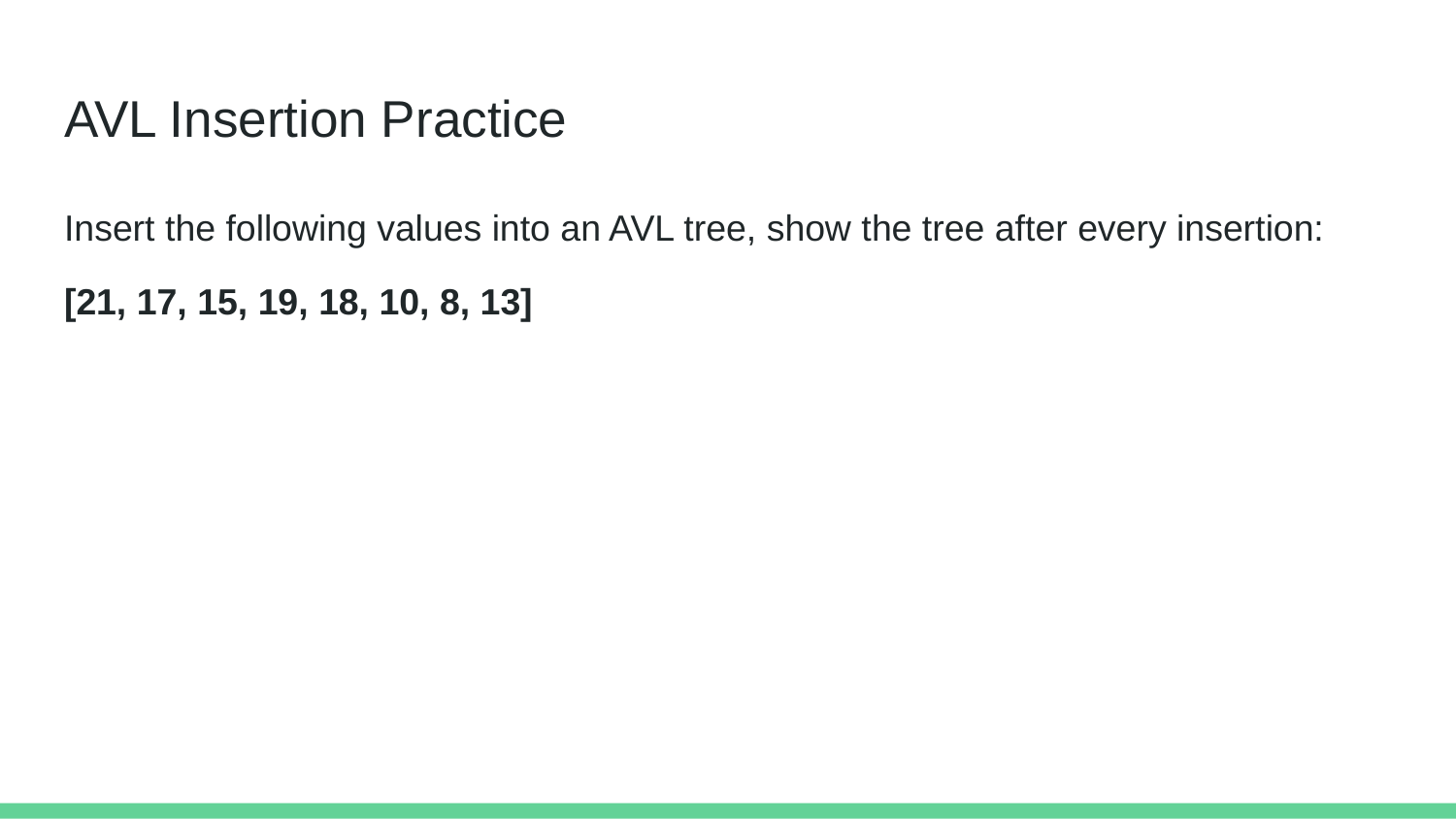

# AVL Insertion Practice
Insert the following values into an AVL tree, show the tree after every insertion:
[21, 17, 15, 19, 18, 10, 8, 13]